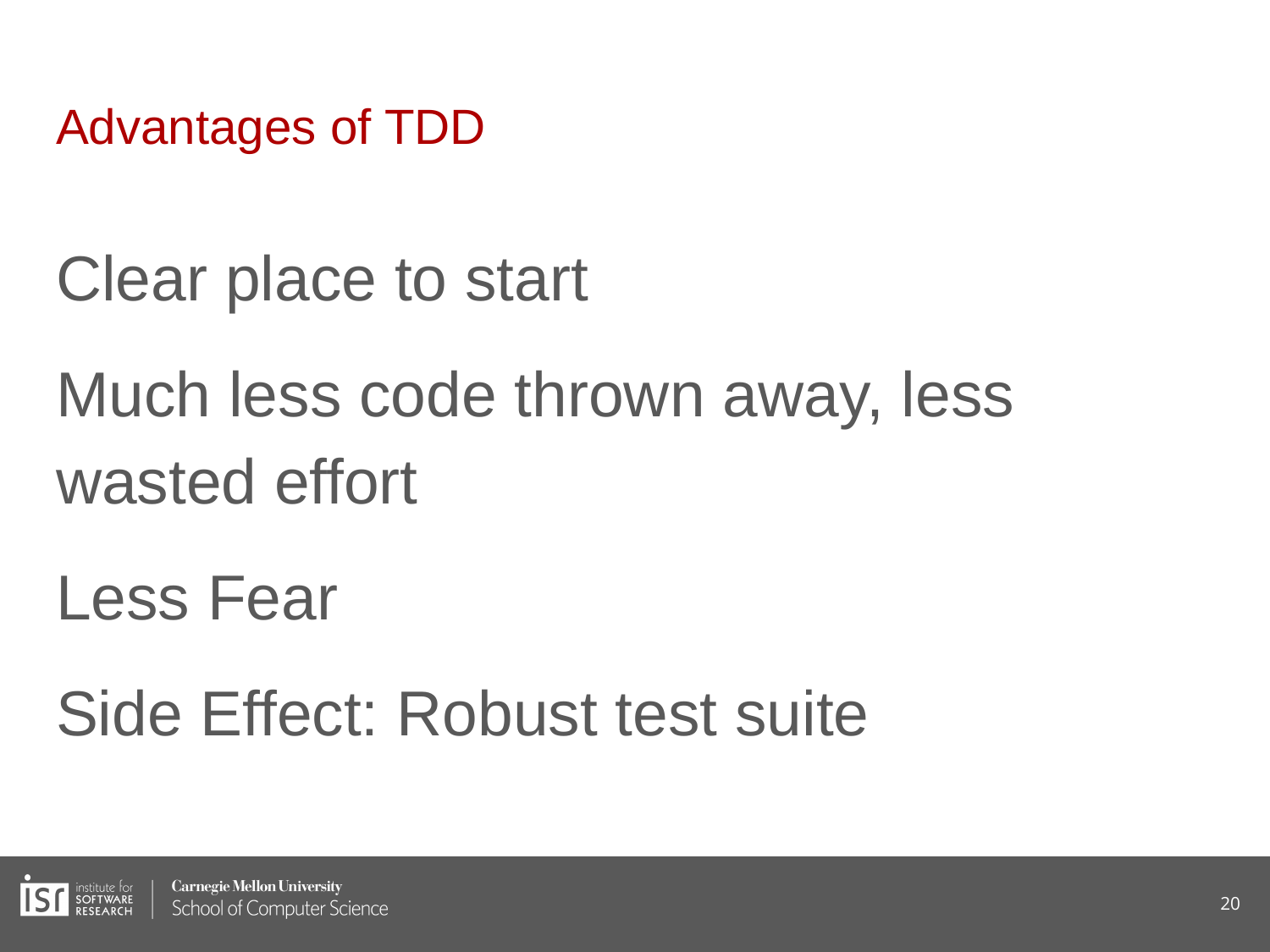

# Advantages of TDD
Clear place to start
Much less code thrown away, less wasted effort
Less Fear
Side Effect: Robust test suite
20